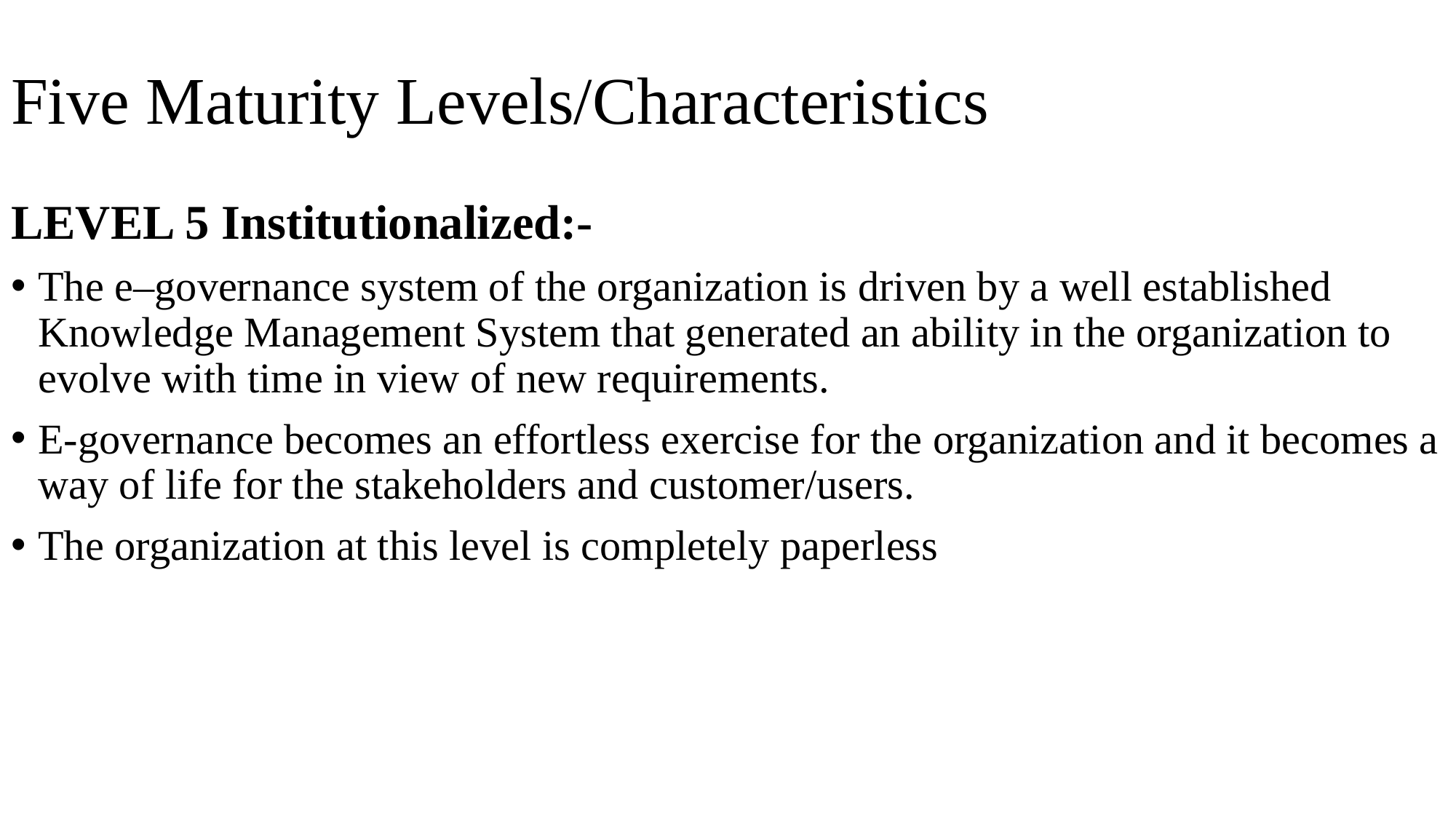

# Five Maturity Levels/Characteristics
LEVEL 5 Institutionalized:-
The e–governance system of the organization is driven by a well established Knowledge Management System that generated an ability in the organization to evolve with time in view of new requirements.
E-governance becomes an effortless exercise for the organization and it becomes a way of life for the stakeholders and customer/users.
The organization at this level is completely paperless